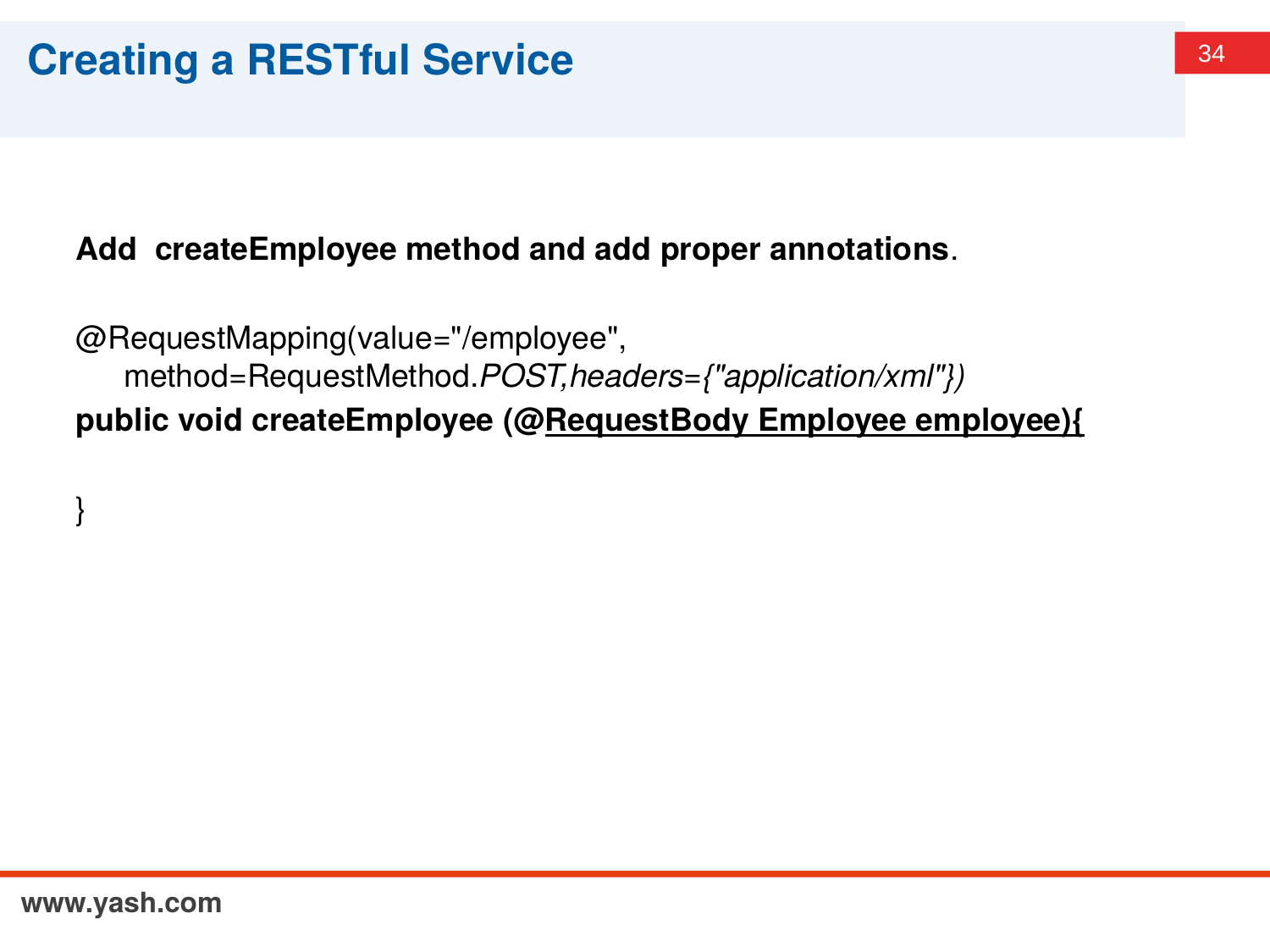

# Creating a RESTful Service
Add  createEmployee method and add proper annotations.

@RequestMapping(value="/employee", method=RequestMethod.POST,headers={"application/xml"})
public void createEmployee (@RequestBody Employee employee){

}